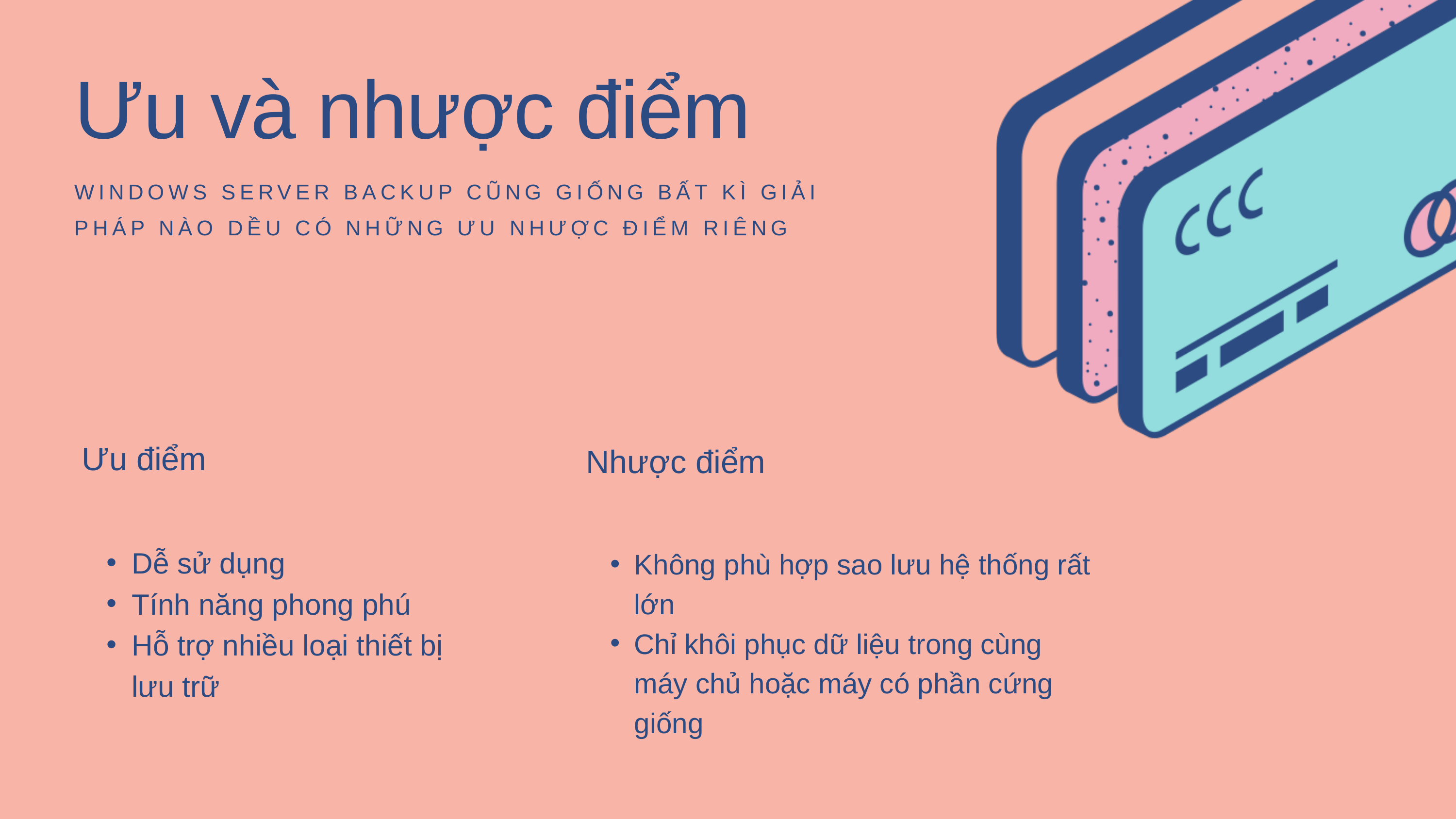

Ưu và nhược điểm
WINDOWS SERVER BACKUP CŨNG GIỐNG BẤT KÌ GIẢI PHÁP NÀO DỀU CÓ NHỮNG ƯU NHƯỢC ĐIỂM RIÊNG
Ưu điểm
Nhược điểm
Dễ sử dụng
Tính năng phong phú
Hỗ trợ nhiều loại thiết bị lưu trữ
Không phù hợp sao lưu hệ thống rất lớn
Chỉ khôi phục dữ liệu trong cùng máy chủ hoặc máy có phần cứng giống